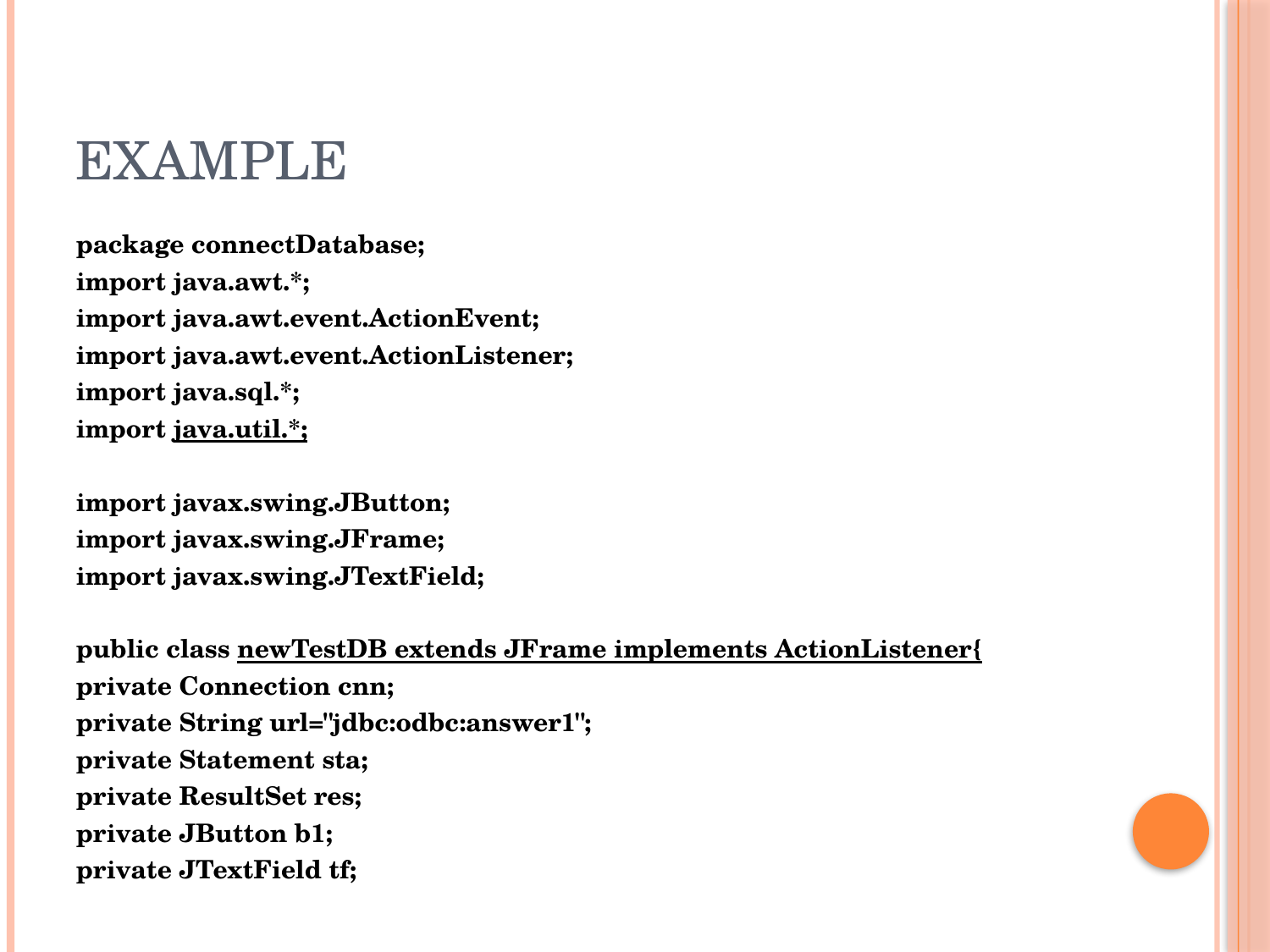

# Example
package connectDatabase;
import java.awt.*;
import java.awt.event.ActionEvent;
import java.awt.event.ActionListener;
import java.sql.*;
import java.util.*;

import javax.swing.JButton;
import javax.swing.JFrame;
import javax.swing.JTextField;

public class newTestDB extends JFrame implements ActionListener{
private Connection cnn;
private String url="jdbc:odbc:answer1";
private Statement sta;
private ResultSet res;
private JButton b1;
private JTextField tf;